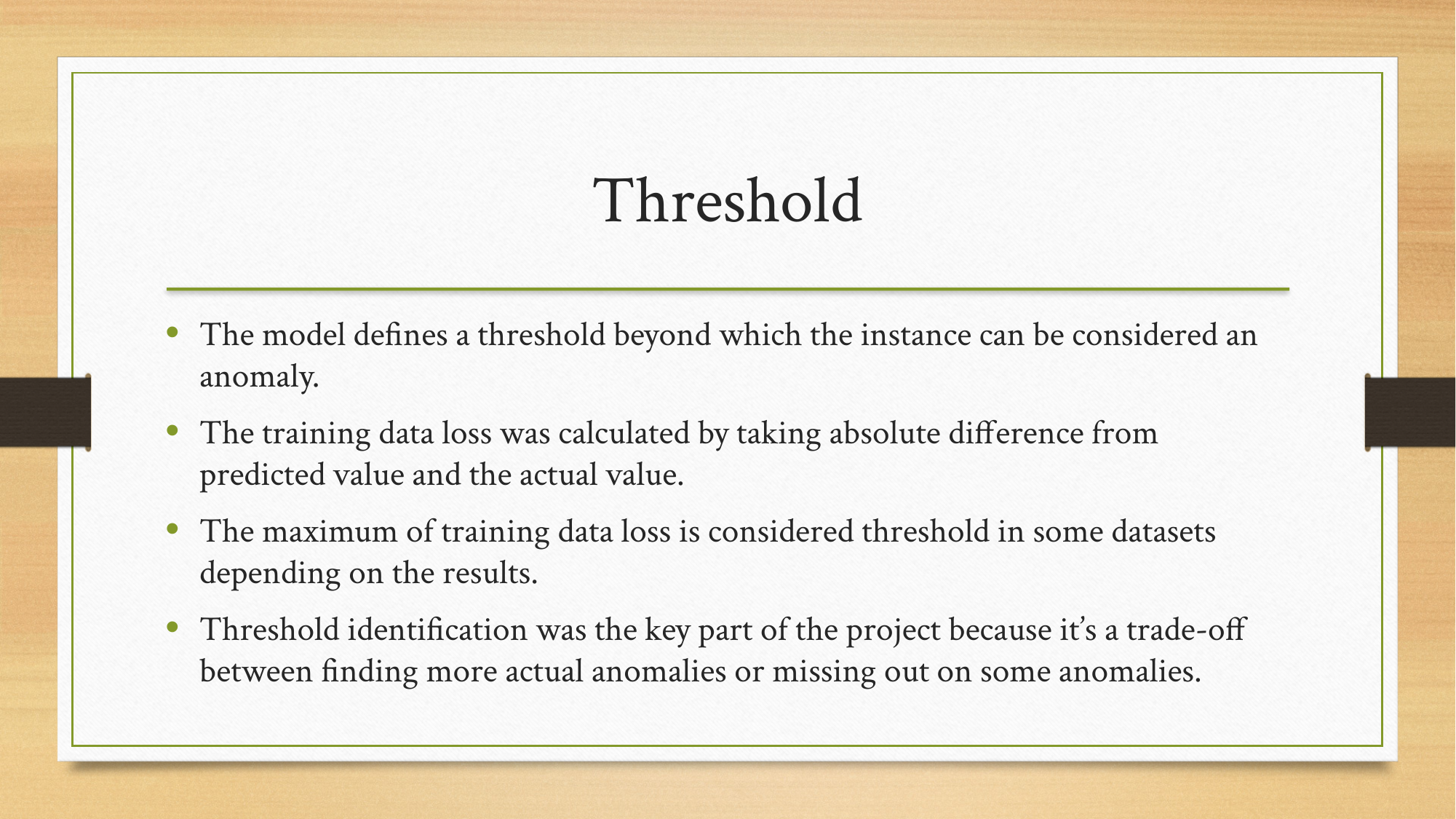

# Threshold
The model defines a threshold beyond which the instance can be considered an anomaly.
The training data loss was calculated by taking absolute difference from predicted value and the actual value.
The maximum of training data loss is considered threshold in some datasets depending on the results.
Threshold identification was the key part of the project because it’s a trade-off between finding more actual anomalies or missing out on some anomalies.